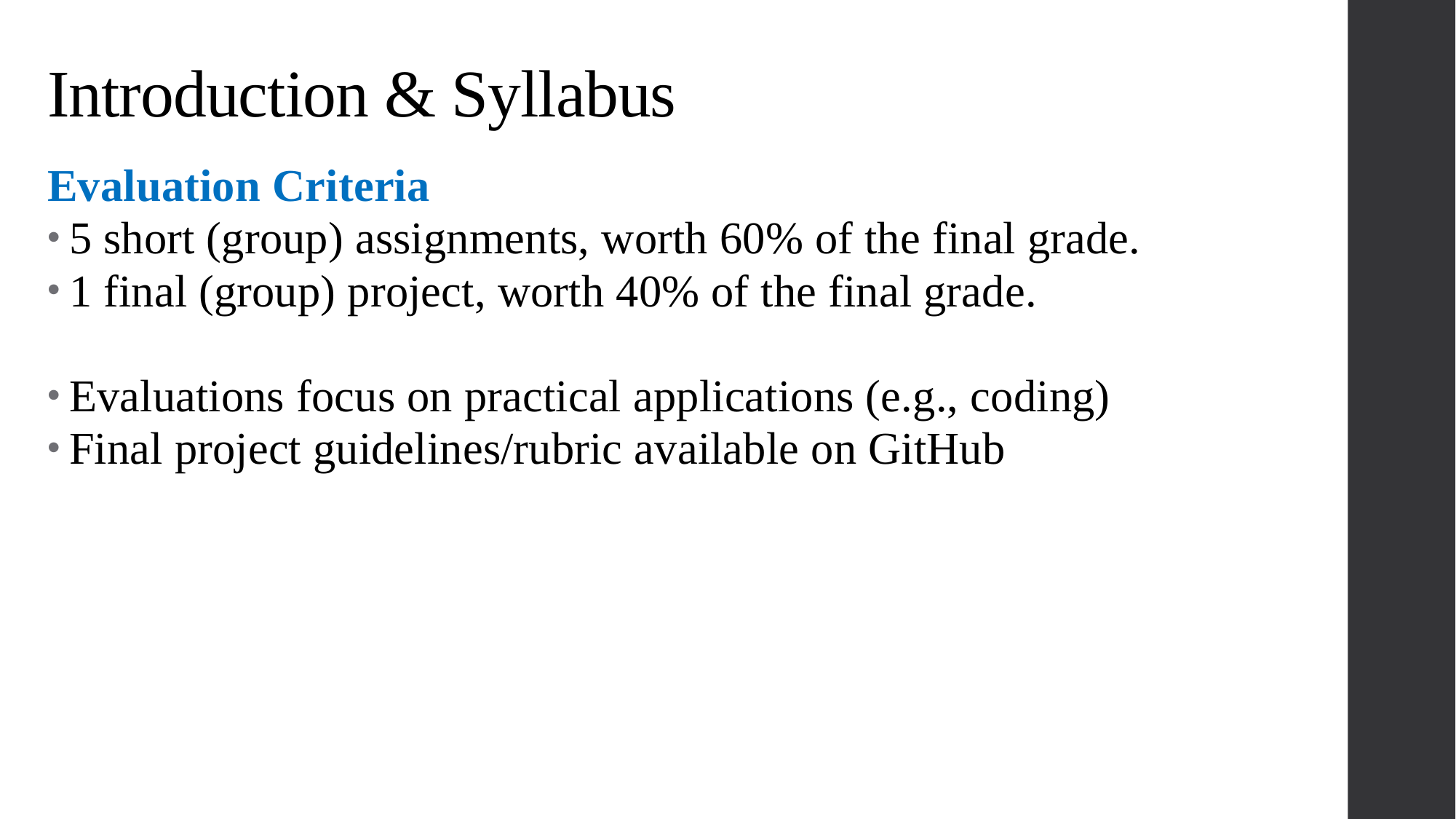

#
Introduction & Syllabus
Evaluation Criteria
5 short (group) assignments, worth 60% of the final grade.
1 final (group) project, worth 40% of the final grade.

Evaluations focus on practical applications (e.g., coding)
Final project guidelines/rubric available on GitHub